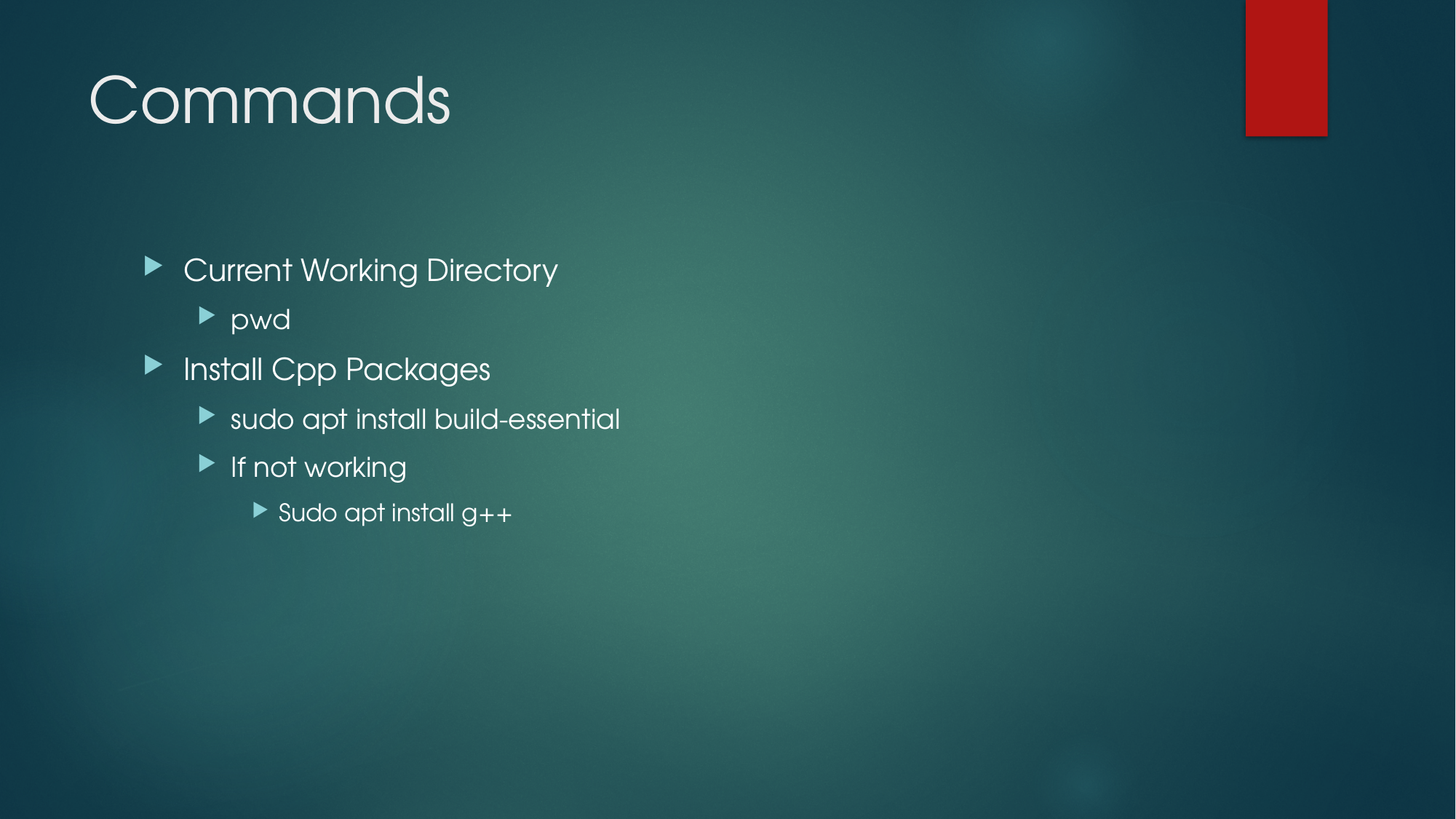

# Commands
Current Working Directory
pwd
Install Cpp Packages
sudo apt install build-essential
If not working
Sudo apt install g++